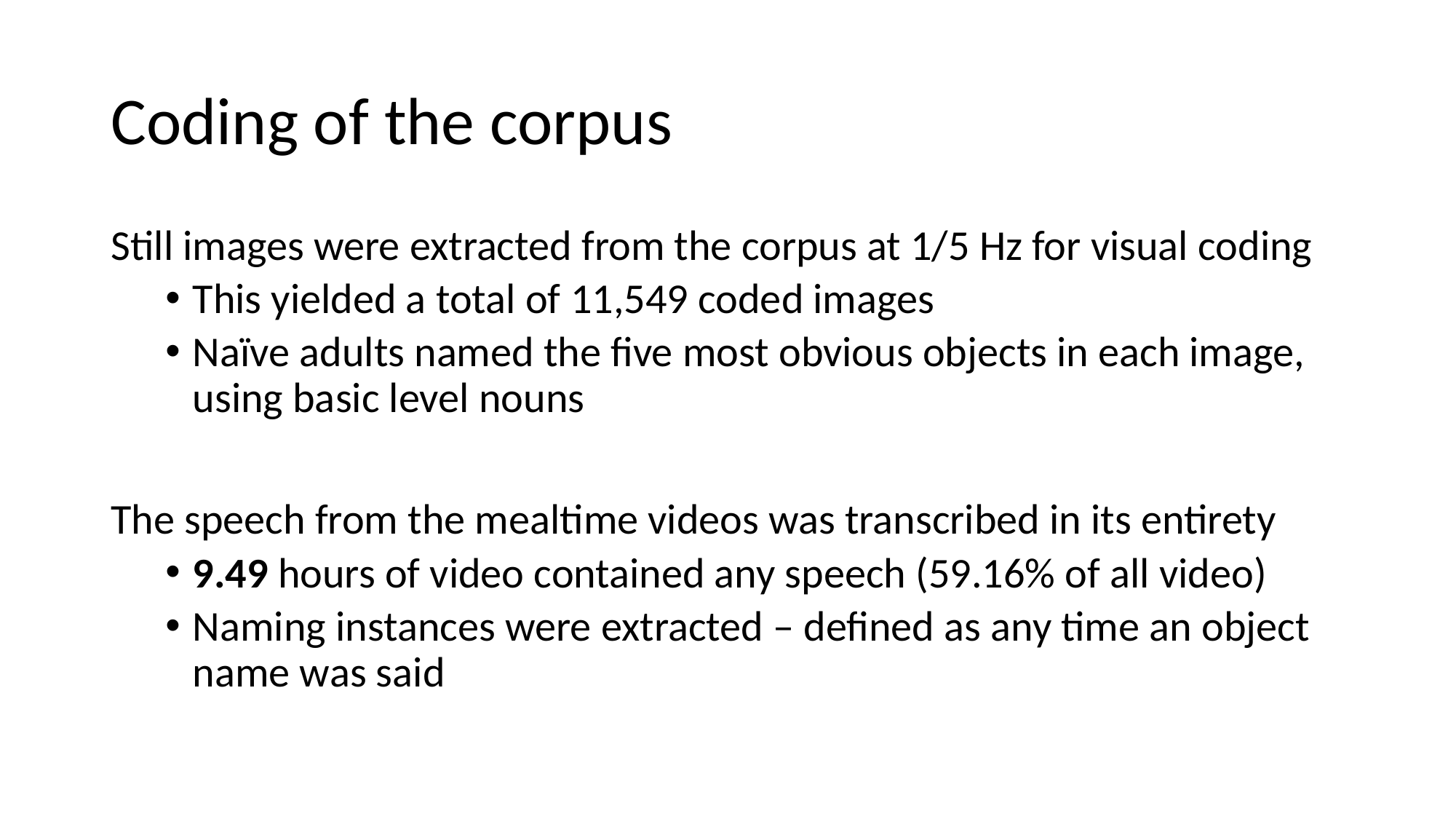

# Coding of the corpus
Still images were extracted from the corpus at 1/5 Hz for visual coding
This yielded a total of 11,549 coded images
Naïve adults named the five most obvious objects in each image, using basic level nouns

The speech from the mealtime videos was transcribed in its entirety
9.49 hours of video contained any speech (59.16% of all video)
Naming instances were extracted – defined as any time an object name was said